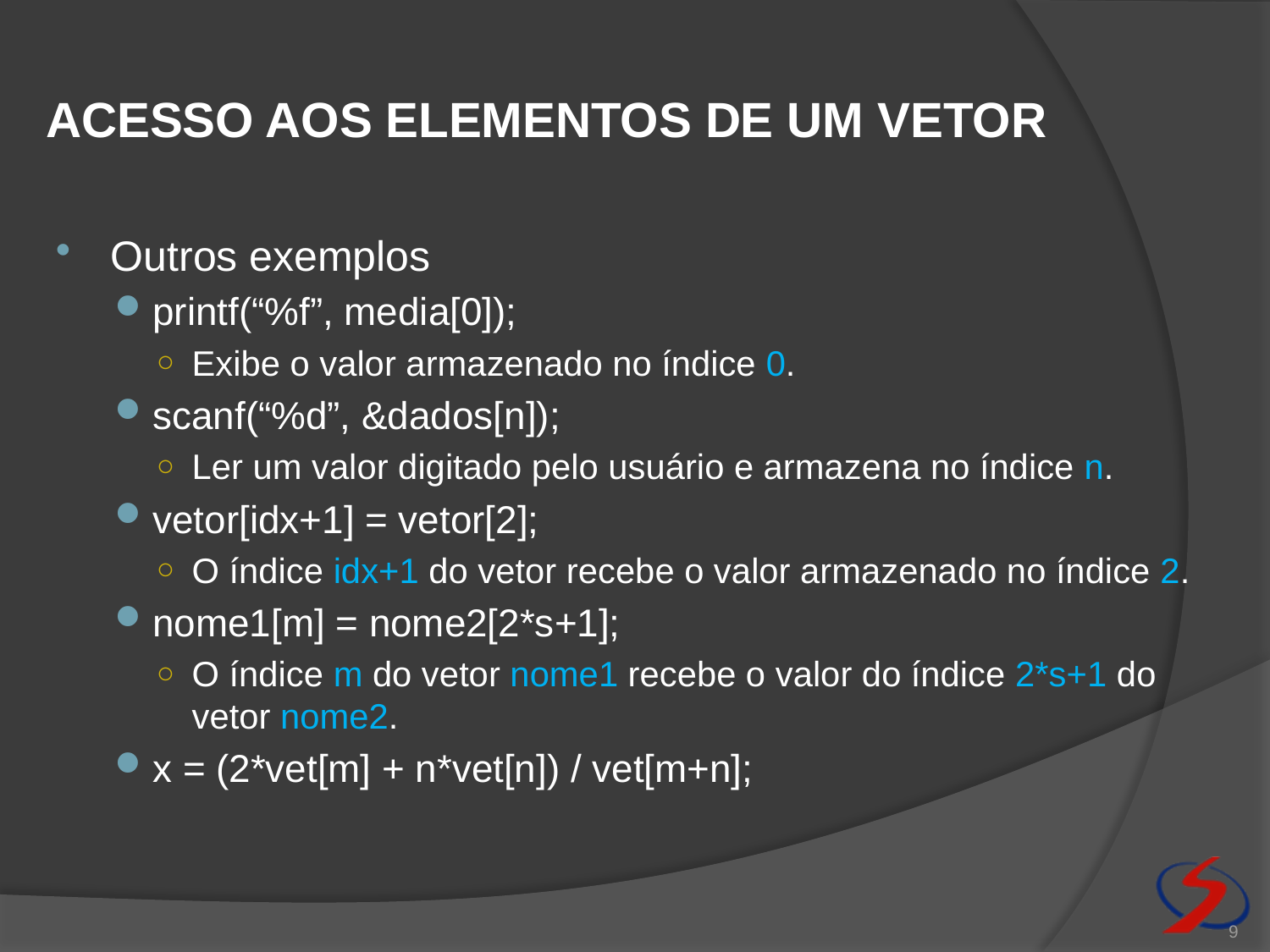

# Acesso aos elementos de um vetor
Outros exemplos
printf(“%f”, media[0]);
Exibe o valor armazenado no índice 0.
scanf(“%d”, &dados[n]);
Ler um valor digitado pelo usuário e armazena no índice n.
vetor[idx+1] = vetor[2];
O índice idx+1 do vetor recebe o valor armazenado no índice 2.
nome1[m] = nome2[2*s+1];
O índice m do vetor nome1 recebe o valor do índice 2*s+1 do vetor nome2.
x = (2*vet[m] + n*vet[n]) / vet[m+n];

9